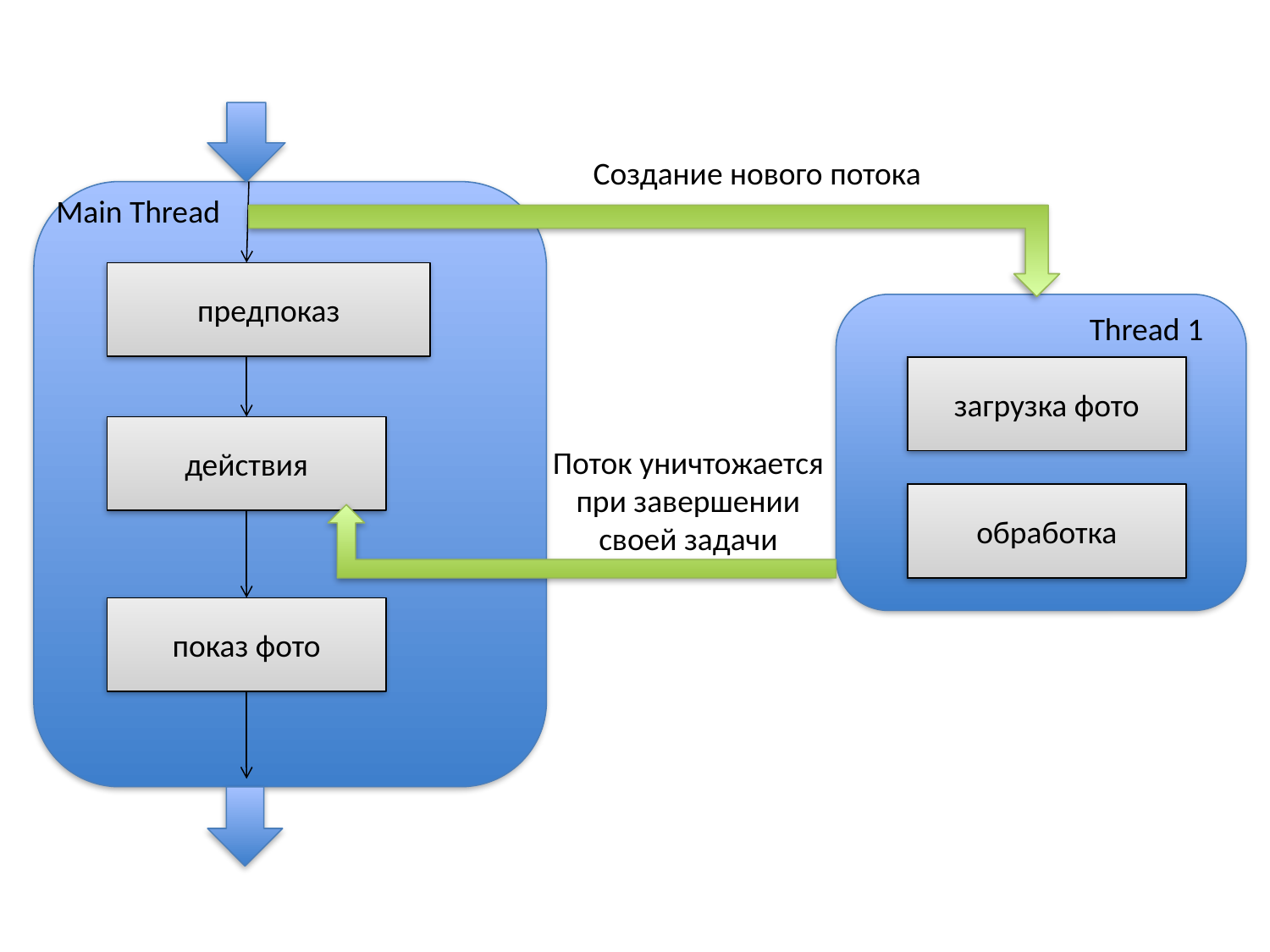

Создание нового потока

Main Thread

предпоказ

Thread 1
загрузка фото
действия
Поток уничтожается
при завершении своей задачи
обработка

показ фото